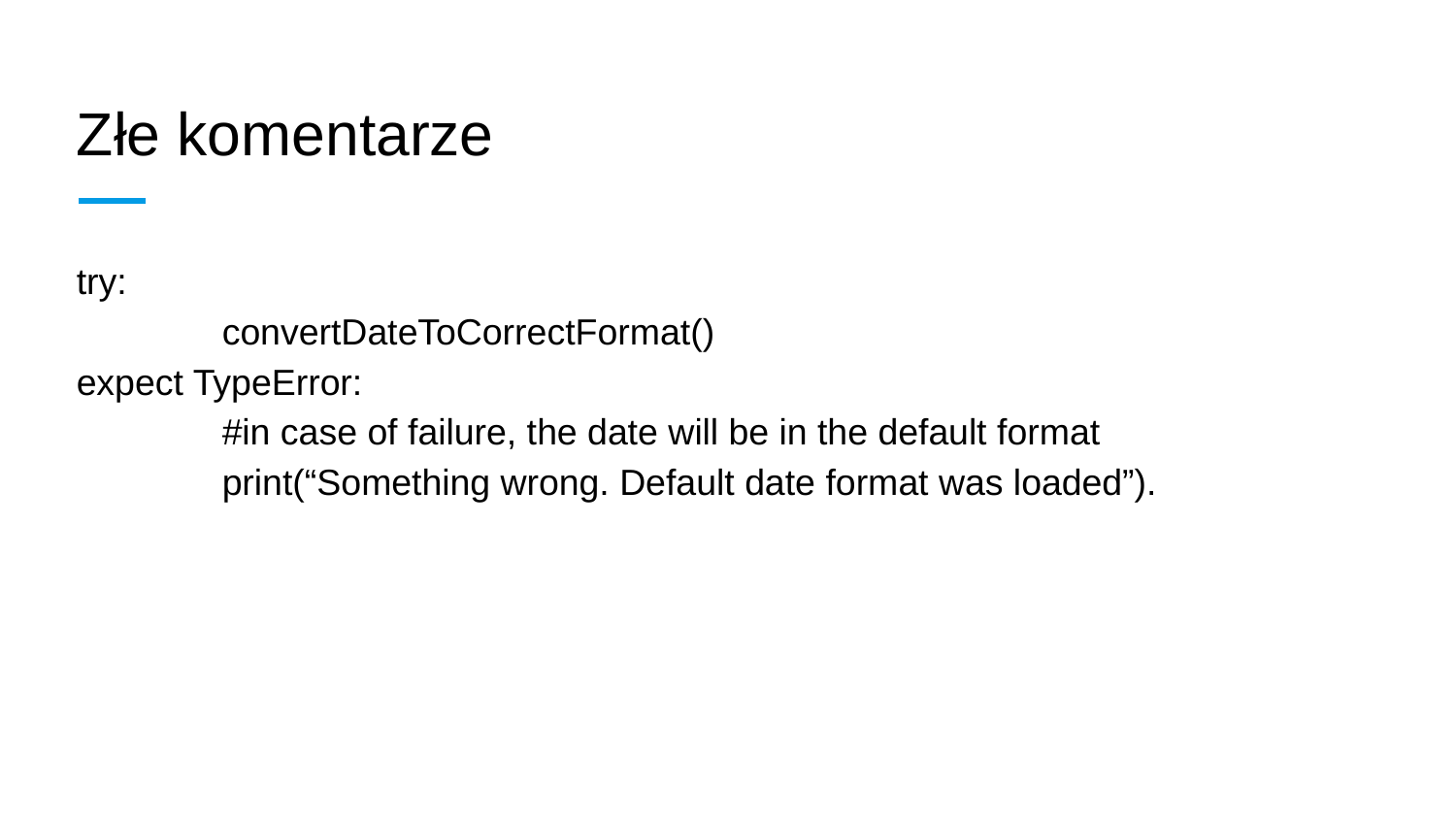

# Złe komentarze
try:
	convertDateToCorrectFormat()
expect TypeError:
	#in case of failure, the date will be in the default format
	print(“Something wrong. Default date format was loaded”).